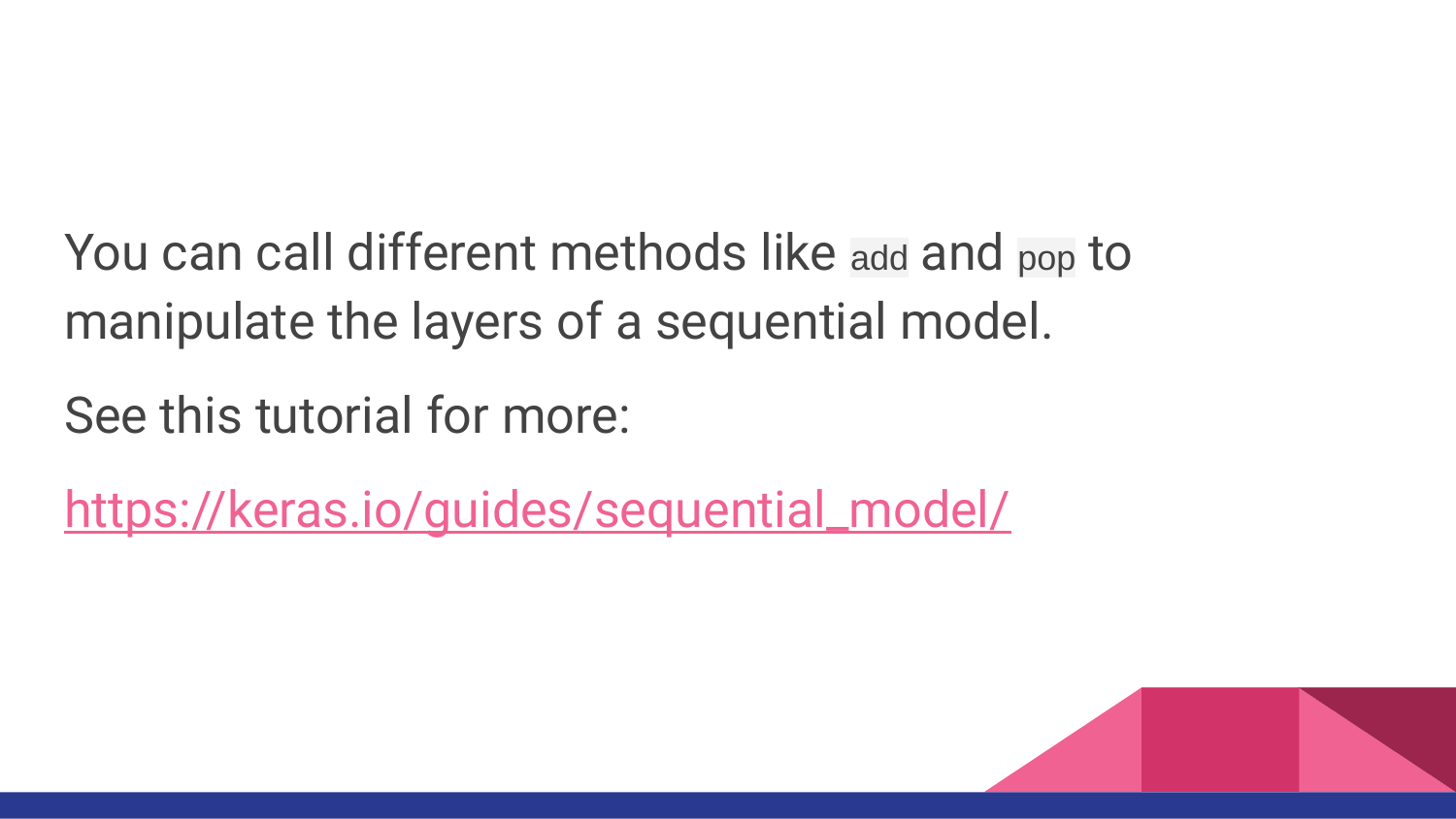

#
You can call different methods like add and pop to manipulate the layers of a sequential model.
See this tutorial for more:
https://keras.io/guides/sequential_model/